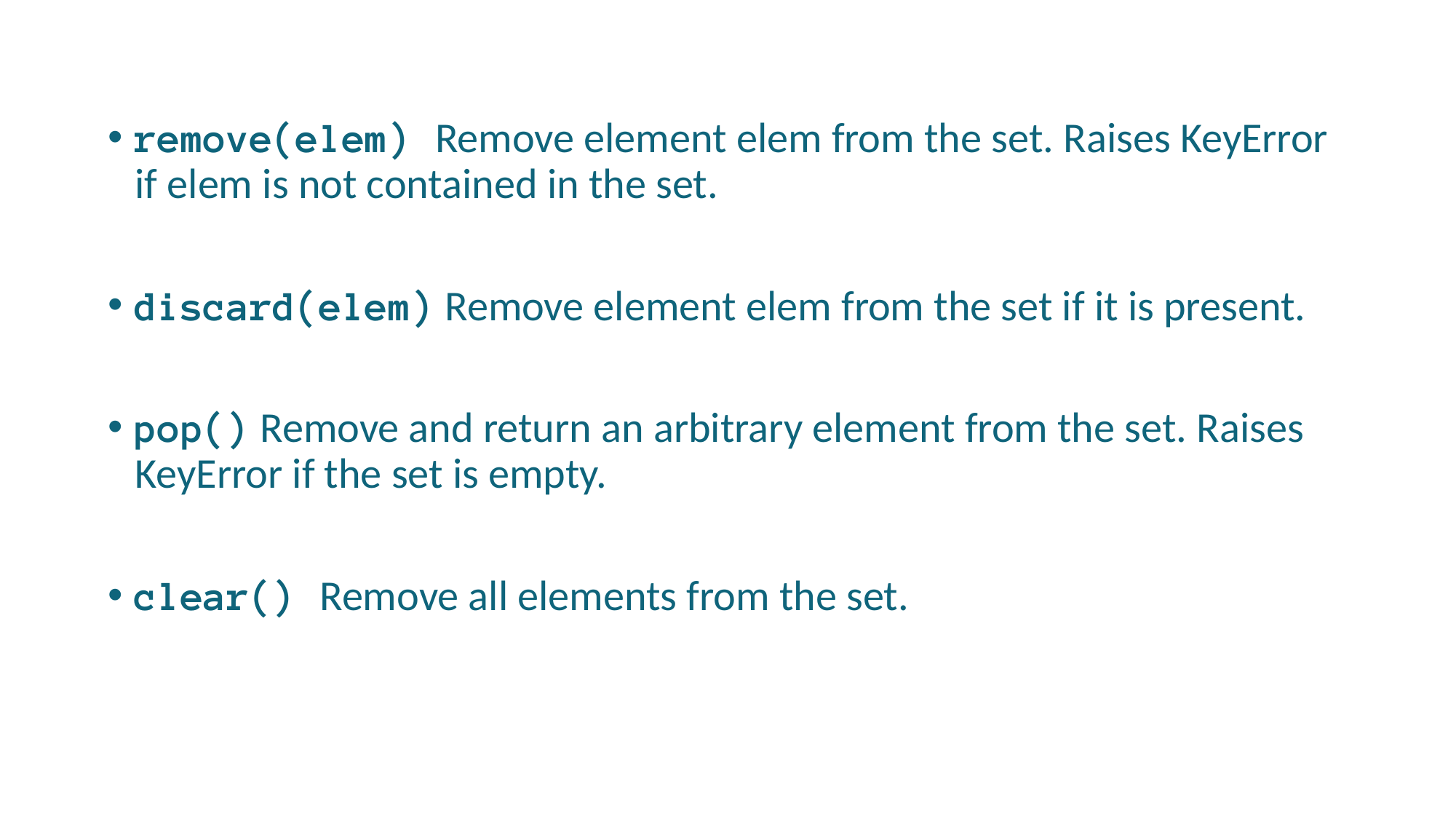

remove(elem) Remove element elem from the set. Raises KeyError if elem is not contained in the set.

discard(elem) Remove element elem from the set if it is present.

pop() Remove and return an arbitrary element from the set. Raises KeyError if the set is empty.

clear() Remove all elements from the set.